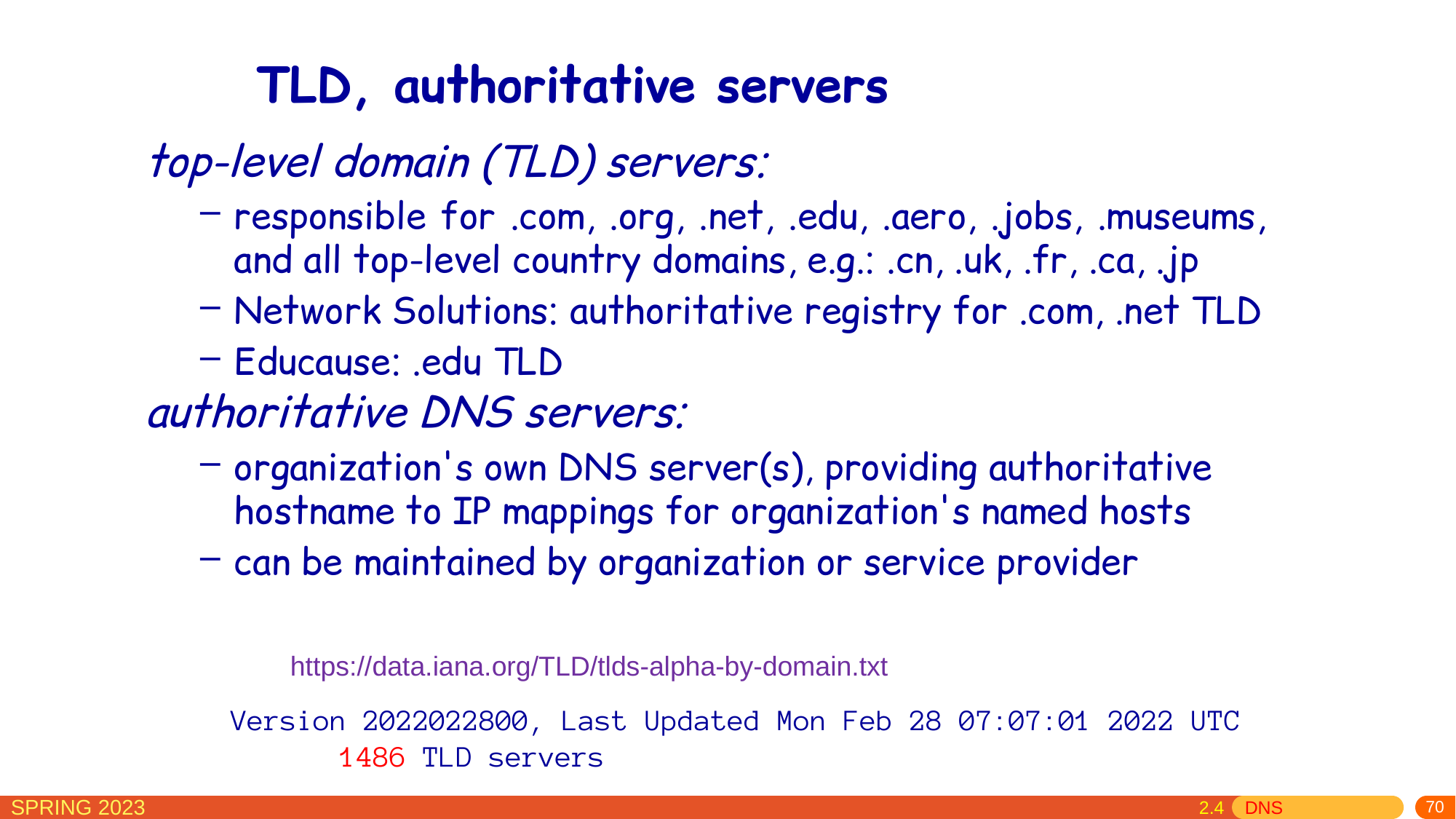

# TLD, authoritative servers
top-level domain (TLD) servers:
responsible for .com, .org, .net, .edu, .aero, .jobs, .museums, and all top-level country domains, e.g.: .cn, .uk, .fr, .ca, .jp
Network Solutions: authoritative registry for .com, .net TLD
Educause: .edu TLD
authoritative DNS servers:
organization's own DNS server(s), providing authoritative hostname to IP mappings for organization's named hosts
can be maintained by organization or service provider

https://data.iana.org/TLD/tlds-alpha-by-domain.txt
Version 2022022800, Last Updated Mon Feb 28 07:07:01 2022 UTC	1486 TLD servers
 2.4    DNS